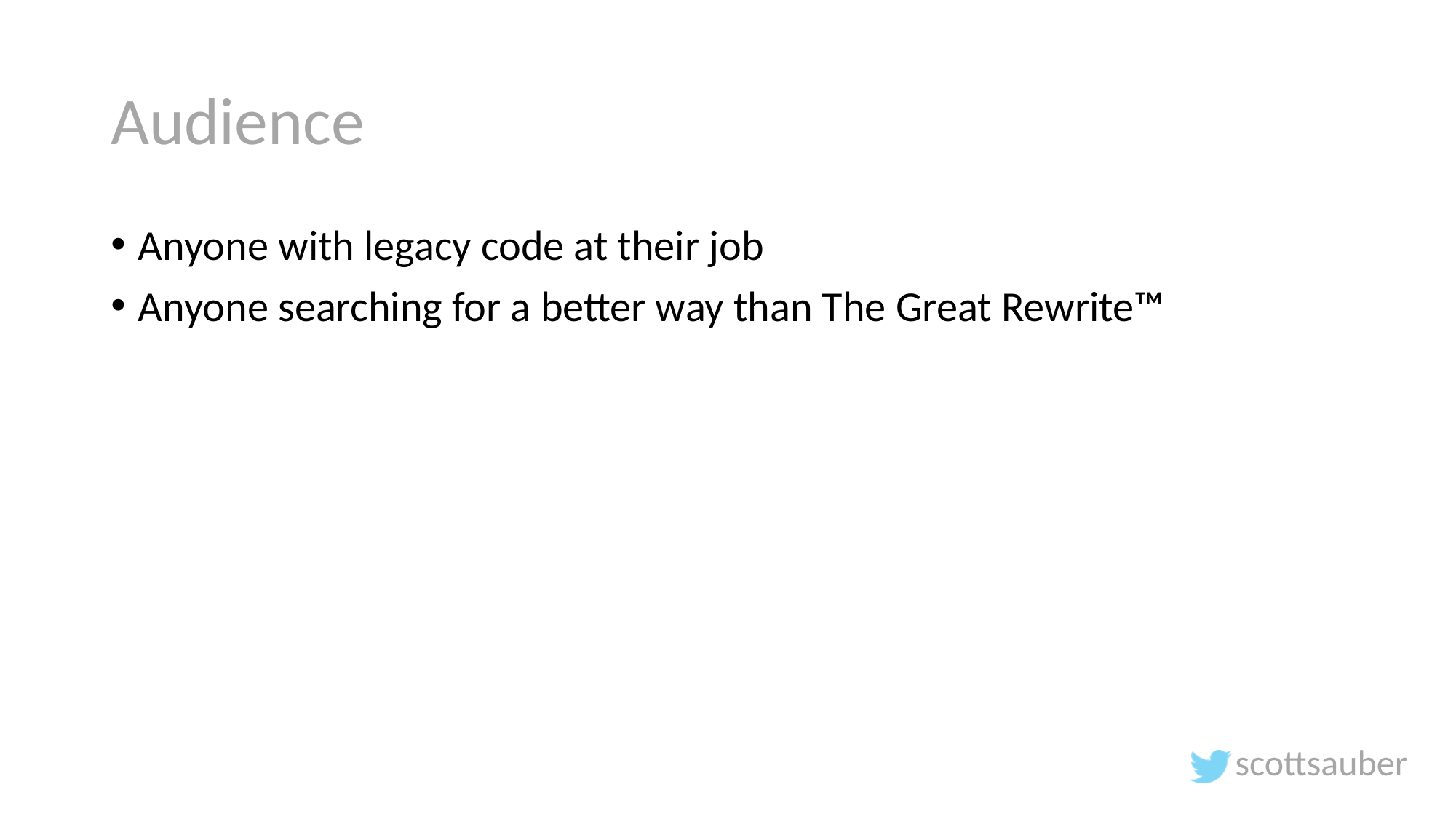

# Audience
Anyone with legacy code at their job
Anyone searching for a better way than The Great Rewrite™
scottsauber